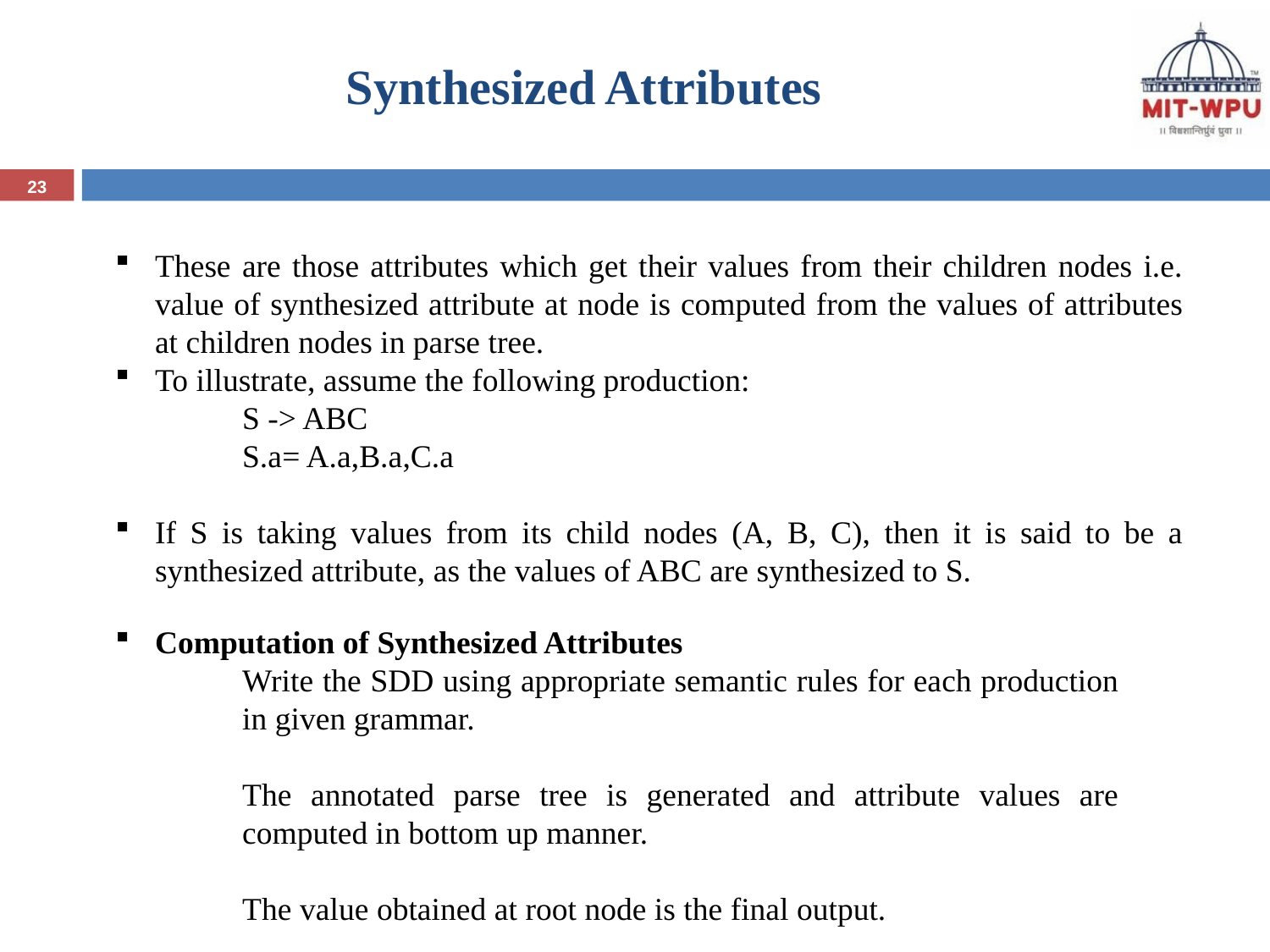

# Synthesized Attributes
23
These are those attributes which get their values from their children nodes i.e. value of synthesized attribute at node is computed from the values of attributes at children nodes in parse tree.
To illustrate, assume the following production:
	S -> ABC
	S.a= A.a,B.a,C.a

If S is taking values from its child nodes (A, B, C), then it is said to be a synthesized attribute, as the values of ABC are synthesized to S.
Computation of Synthesized Attributes
	Write the SDD using appropriate semantic rules for each production 	in given grammar.

	The annotated parse tree is generated and attribute values are 	computed in bottom up manner.

	The value obtained at root node is the final output.